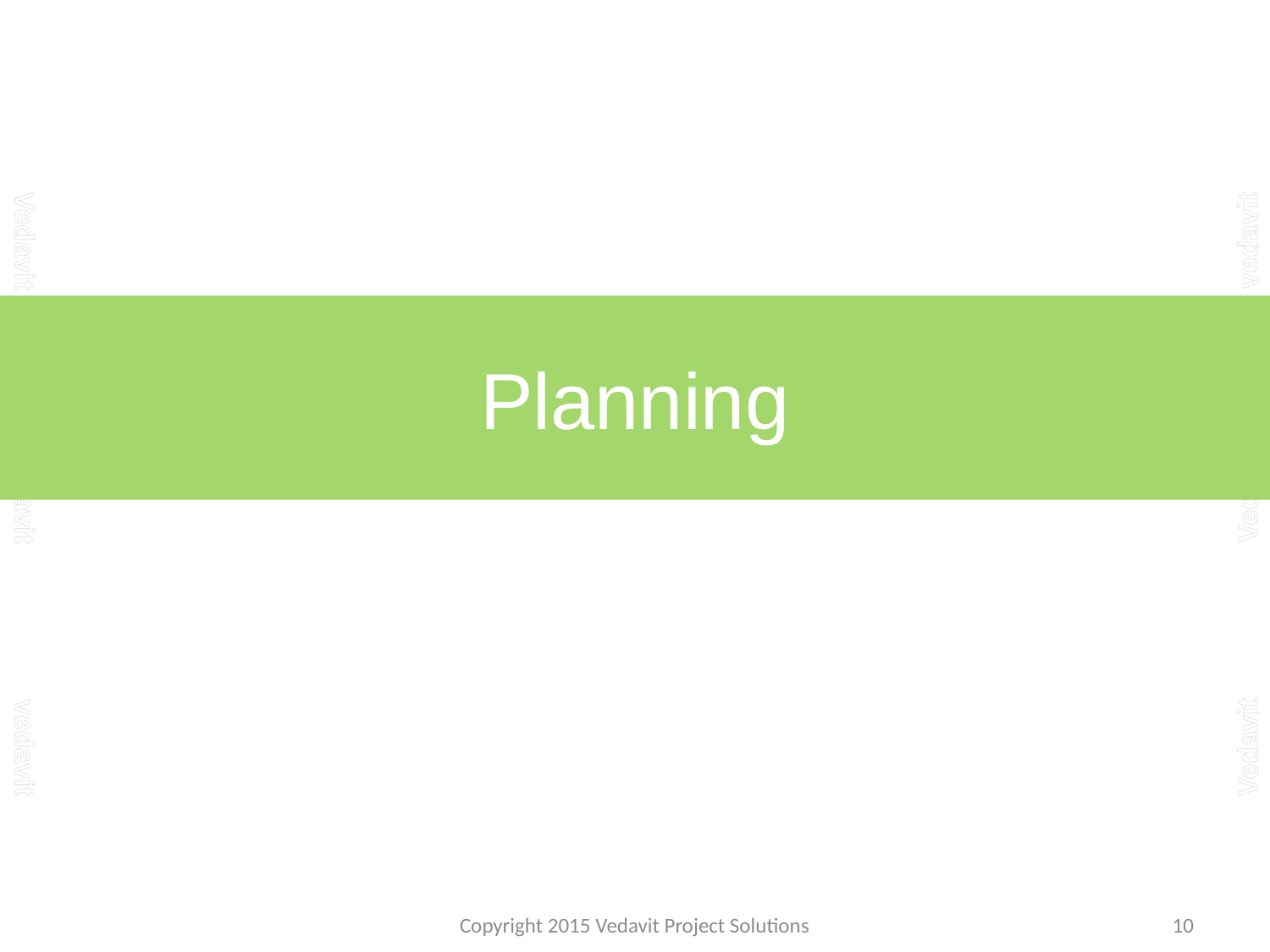

# Planning

Copyright 2015 Vedavit Project Solutions
10